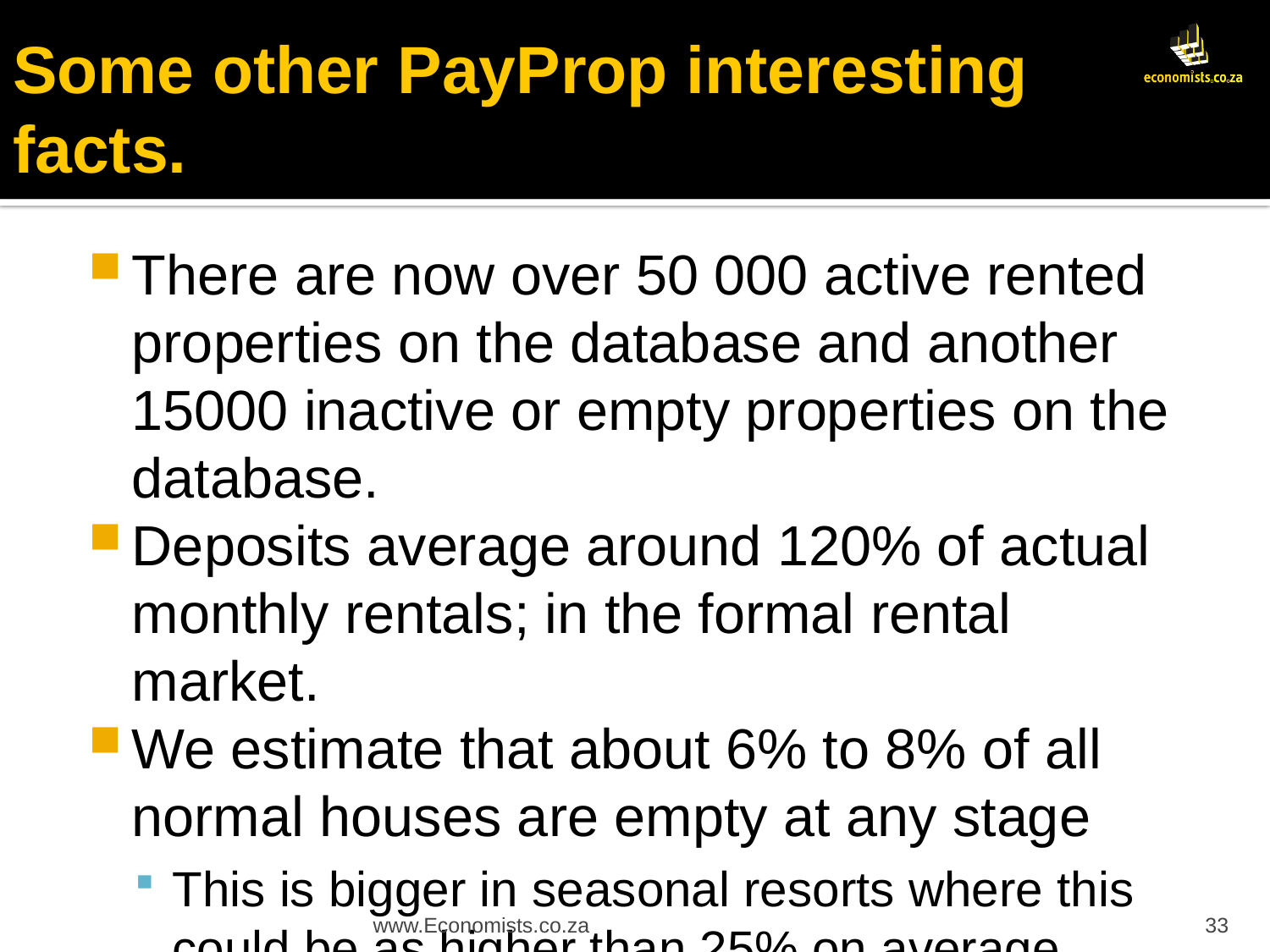

# Some other PayProp interesting facts.
There are now over 50 000 active rented properties on the database and another 15000 inactive or empty properties on the database.
Deposits average around 120% of actual monthly rentals; in the formal rental market.
We estimate that about 6% to 8% of all normal houses are empty at any stage
This is bigger in seasonal resorts where this could be as higher than 25% on average.
www.Economists.co.za
33